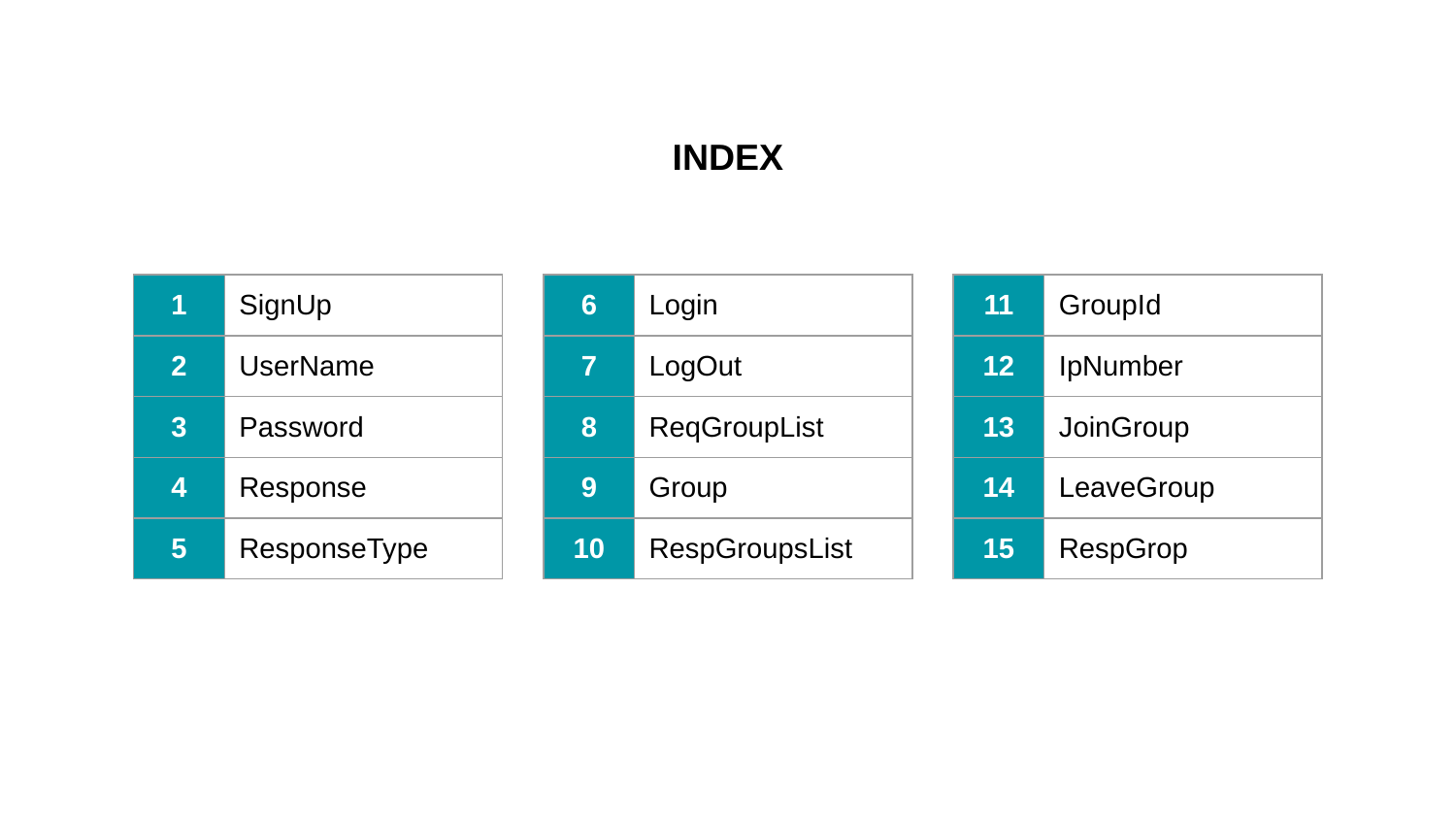

INDEX
| 1 | SignUp |
| --- | --- |
| 2 | UserName |
| 3 | Password |
| 4 | Response |
| 5 | ResponseType |
| 6 | Login |
| --- | --- |
| 7 | LogOut |
| 8 | ReqGroupList |
| 9 | Group |
| 10 | RespGroupsList |
| 11 | GroupId |
| --- | --- |
| 12 | IpNumber |
| 13 | JoinGroup |
| 14 | LeaveGroup |
| 15 | RespGrop |